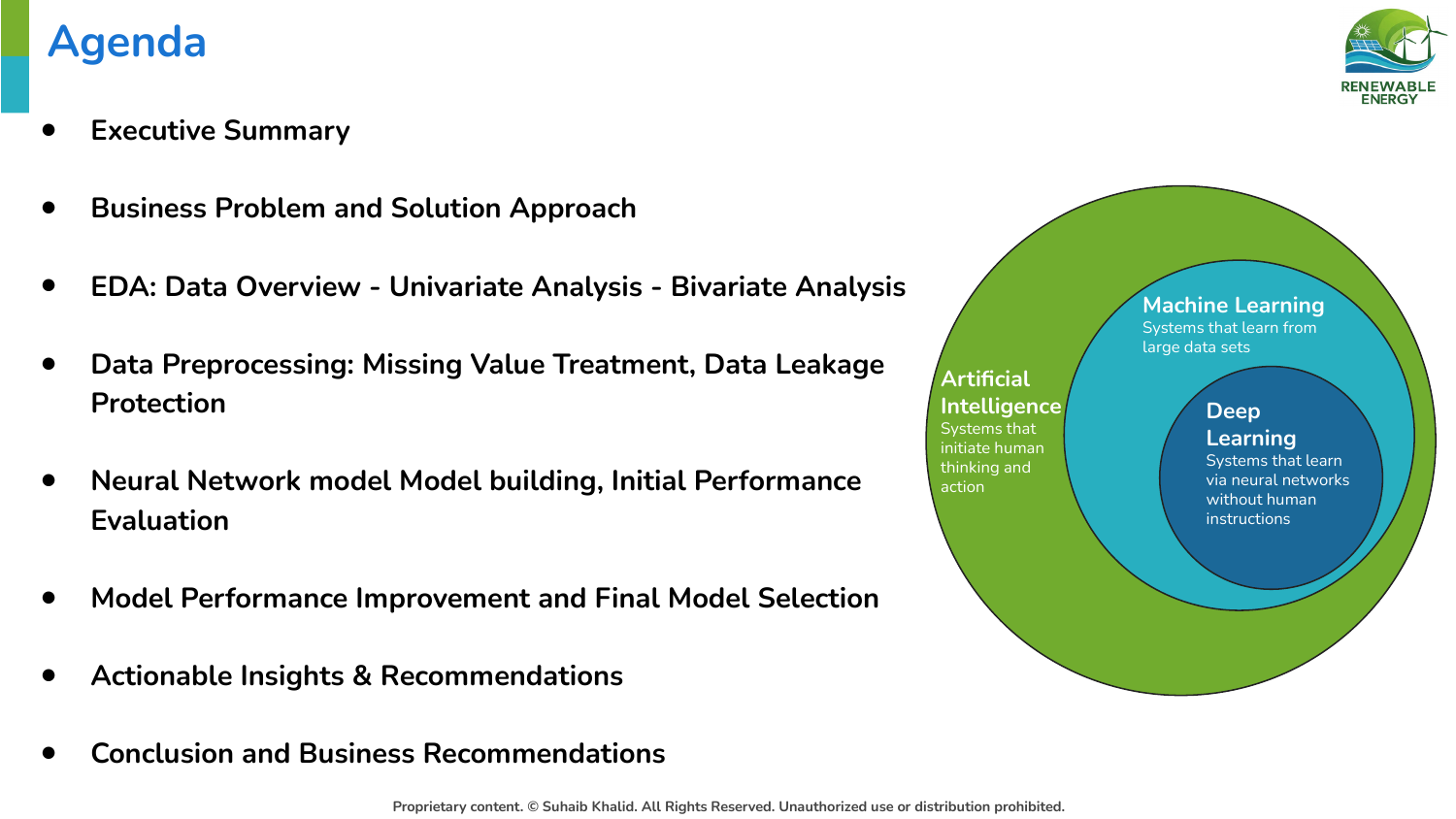

# Agenda
Executive Summary

Business Problem and Solution Approach

EDA: Data Overview - Univariate Analysis - Bivariate Analysis

Data Preprocessing: Missing Value Treatment, Data Leakage Protection

Neural Network model Model building, Initial Performance Evaluation

Model Performance Improvement and Final Model Selection

Actionable Insights & Recommendations

Conclusion and Business Recommendations

Machine Learning
Systems that learn from large data sets
Artificial Intelligence
Systems that initiate human thinking and
action

Deep Learning
Systems that learn via neural networks without human instructions